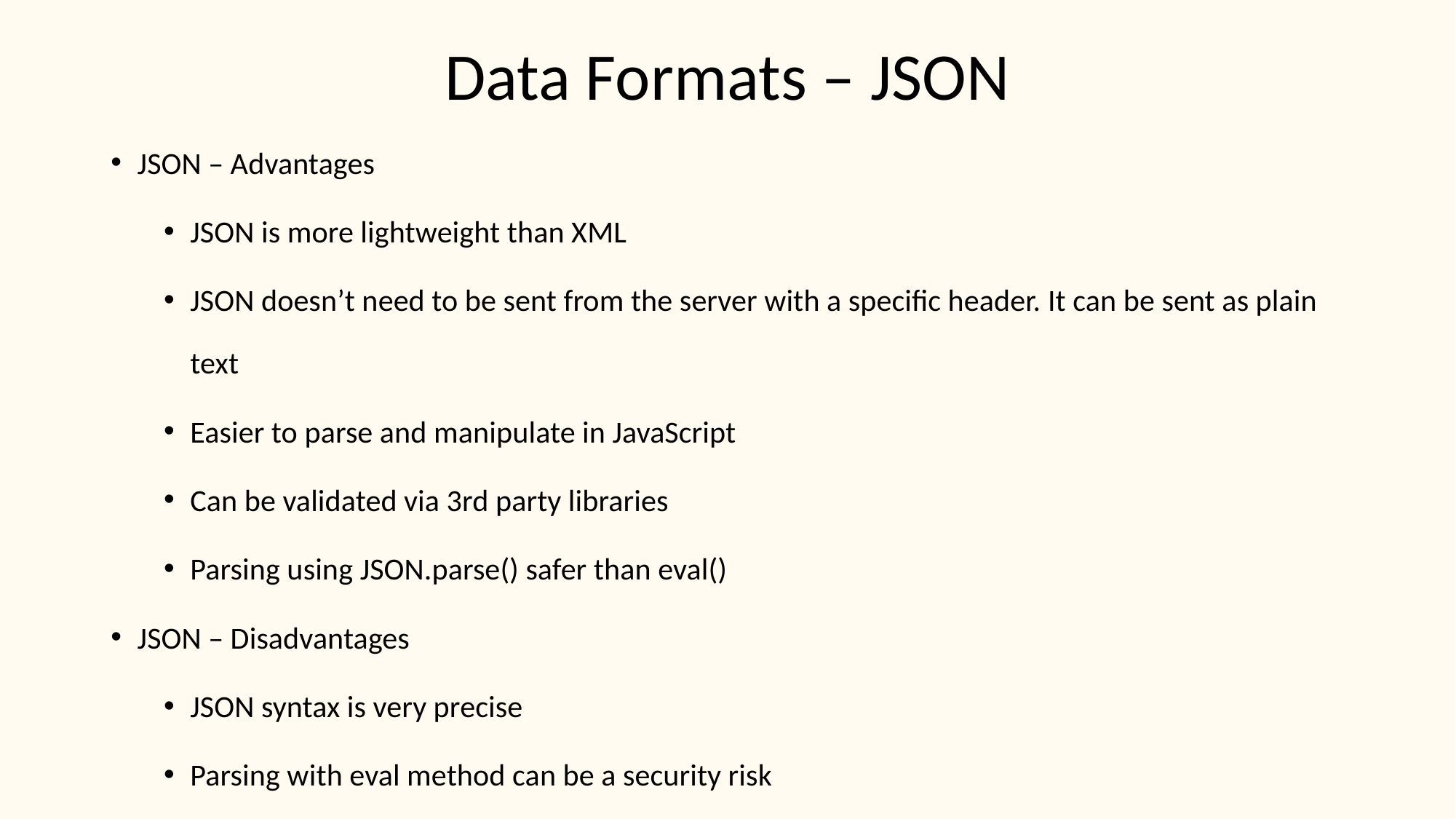

# Data Formats – JSON
JSON – Advantages
JSON is more lightweight than XML
JSON doesn’t need to be sent from the server with a specific header. It can be sent as plain text
Easier to parse and manipulate in JavaScript
Can be validated via 3rd party libraries
Parsing using JSON.parse() safer than eval()
JSON – Disadvantages
JSON syntax is very precise
Parsing with eval method can be a security risk